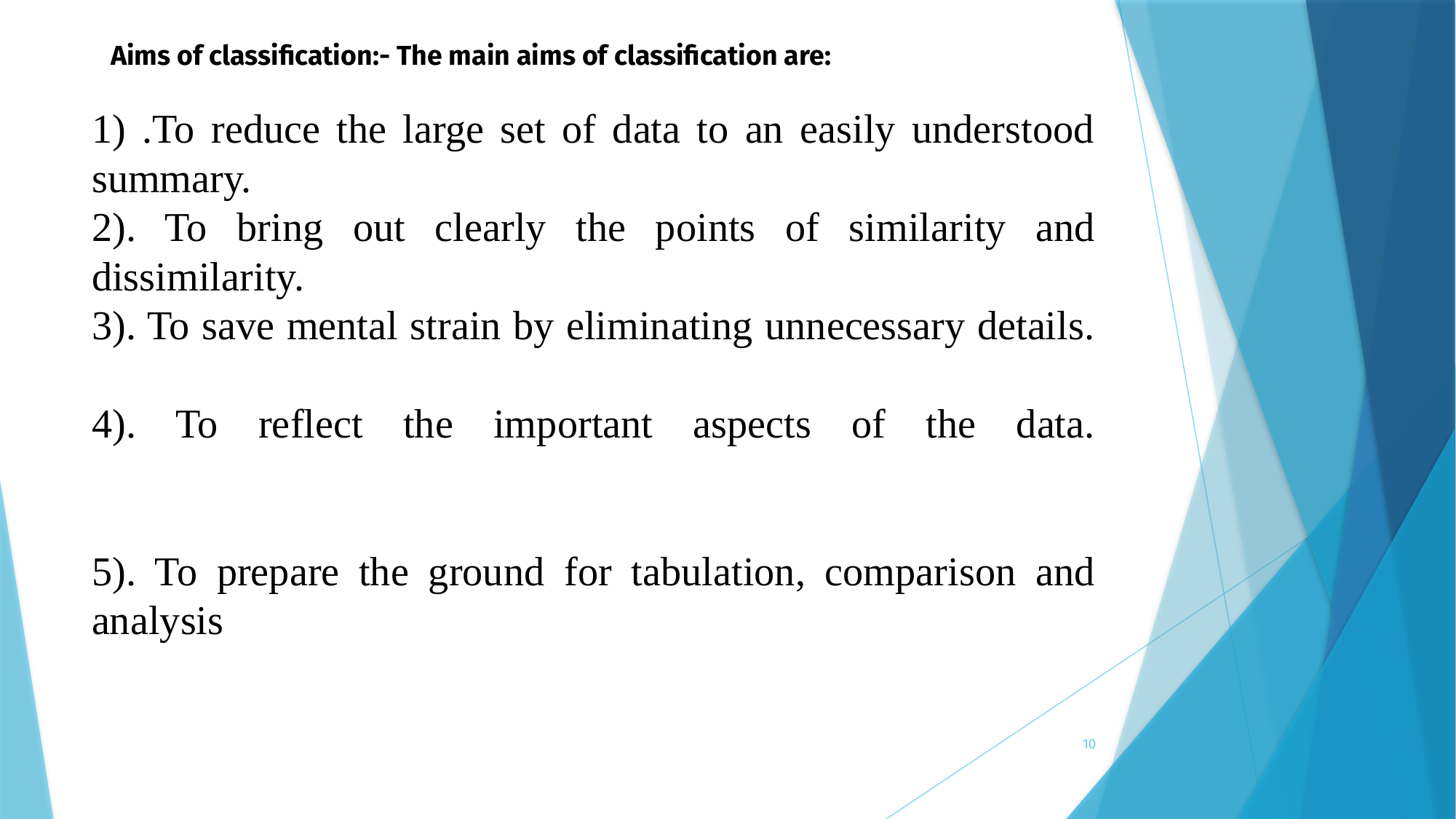

Aims of classification:- The main aims of classification are:
# 1) .To reduce the large set of data to an easily understood summary. 2). To bring out clearly the points of similarity and dissimilarity. 3). To save mental strain by eliminating unnecessary details. 4). To reflect the important aspects of the data. 5). To prepare the ground for tabulation, comparison and analysis
10